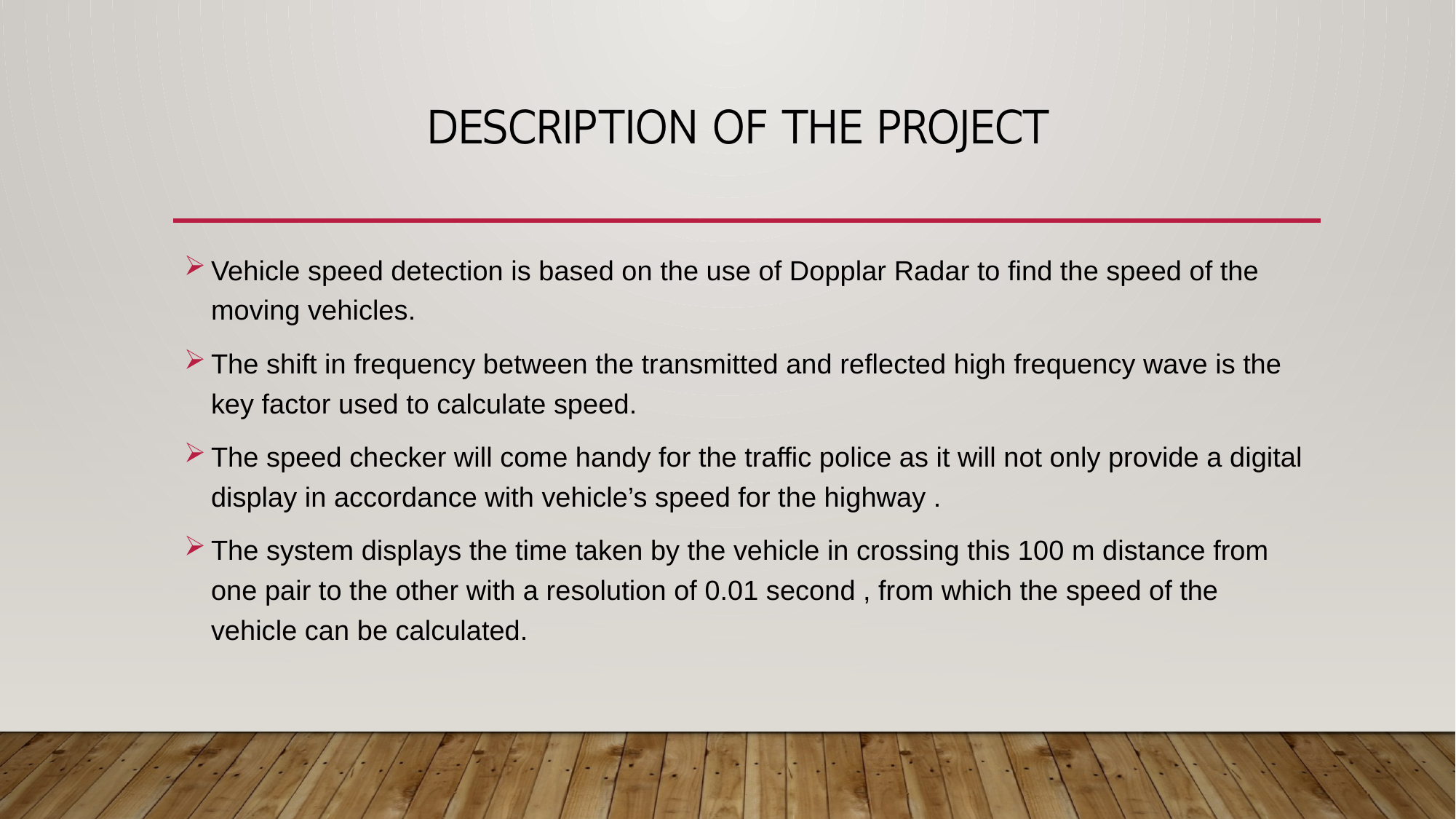

# Description of the project
Vehicle speed detection is based on the use of Dopplar Radar to find the speed of the moving vehicles.
The shift in frequency between the transmitted and reflected high frequency wave is the key factor used to calculate speed.
The speed checker will come handy for the traffic police as it will not only provide a digital display in accordance with vehicle’s speed for the highway .
The system displays the time taken by the vehicle in crossing this 100 m distance from one pair to the other with a resolution of 0.01 second , from which the speed of the vehicle can be calculated.